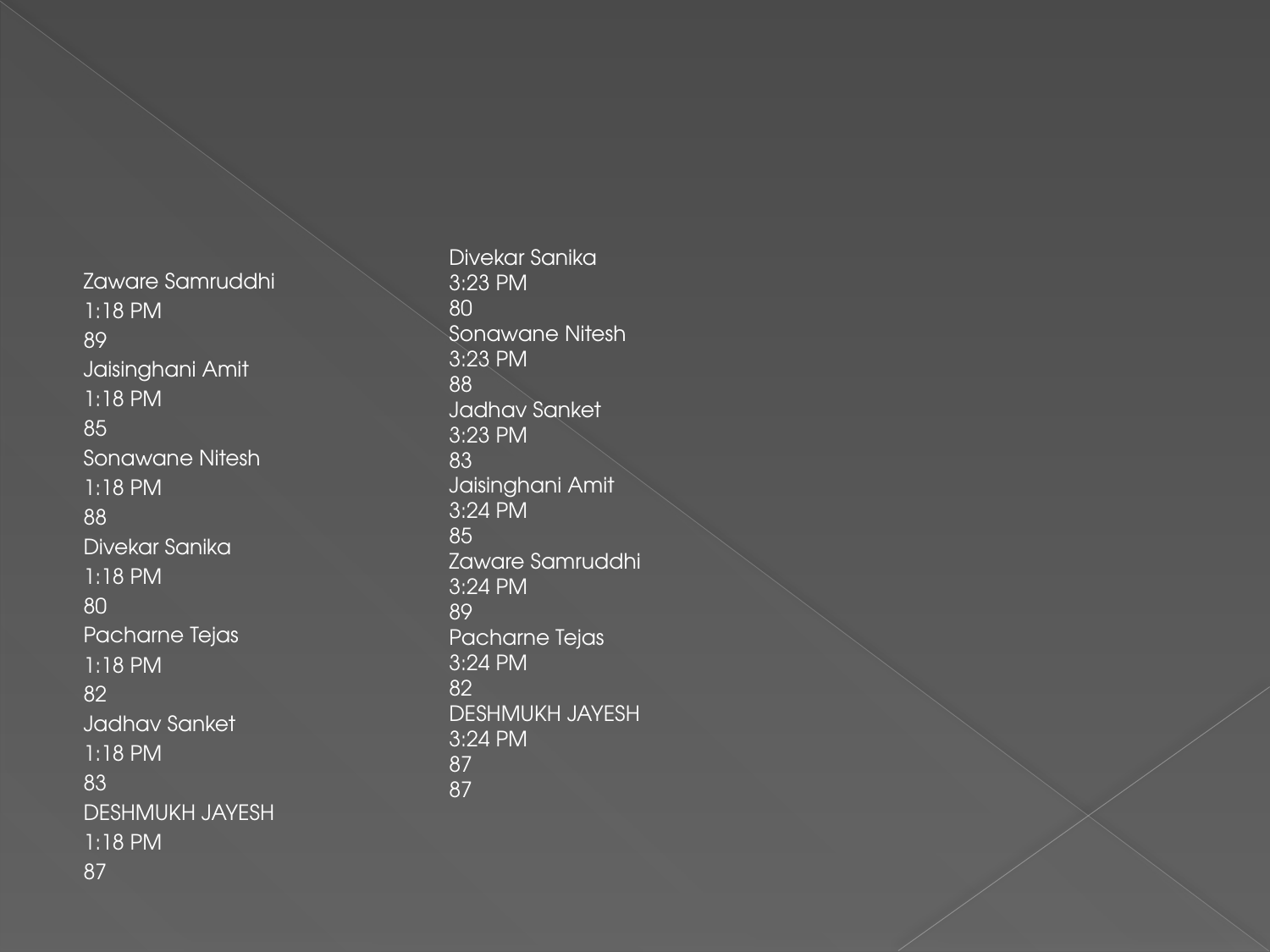

#
Divekar Sanika
3:23 PM
80
Sonawane Nitesh
3:23 PM
88
Jadhav Sanket
3:23 PM
83
Jaisinghani Amit
3:24 PM
85
Zaware Samruddhi
3:24 PM
89
Pacharne Tejas
3:24 PM
82
DESHMUKH JAYESH
3:24 PM
87
87
Zaware Samruddhi
1:18 PM
89
Jaisinghani Amit
1:18 PM
85
Sonawane Nitesh
1:18 PM
88
Divekar Sanika
1:18 PM
80
Pacharne Tejas
1:18 PM
82
Jadhav Sanket
1:18 PM
83
DESHMUKH JAYESH
1:18 PM
87